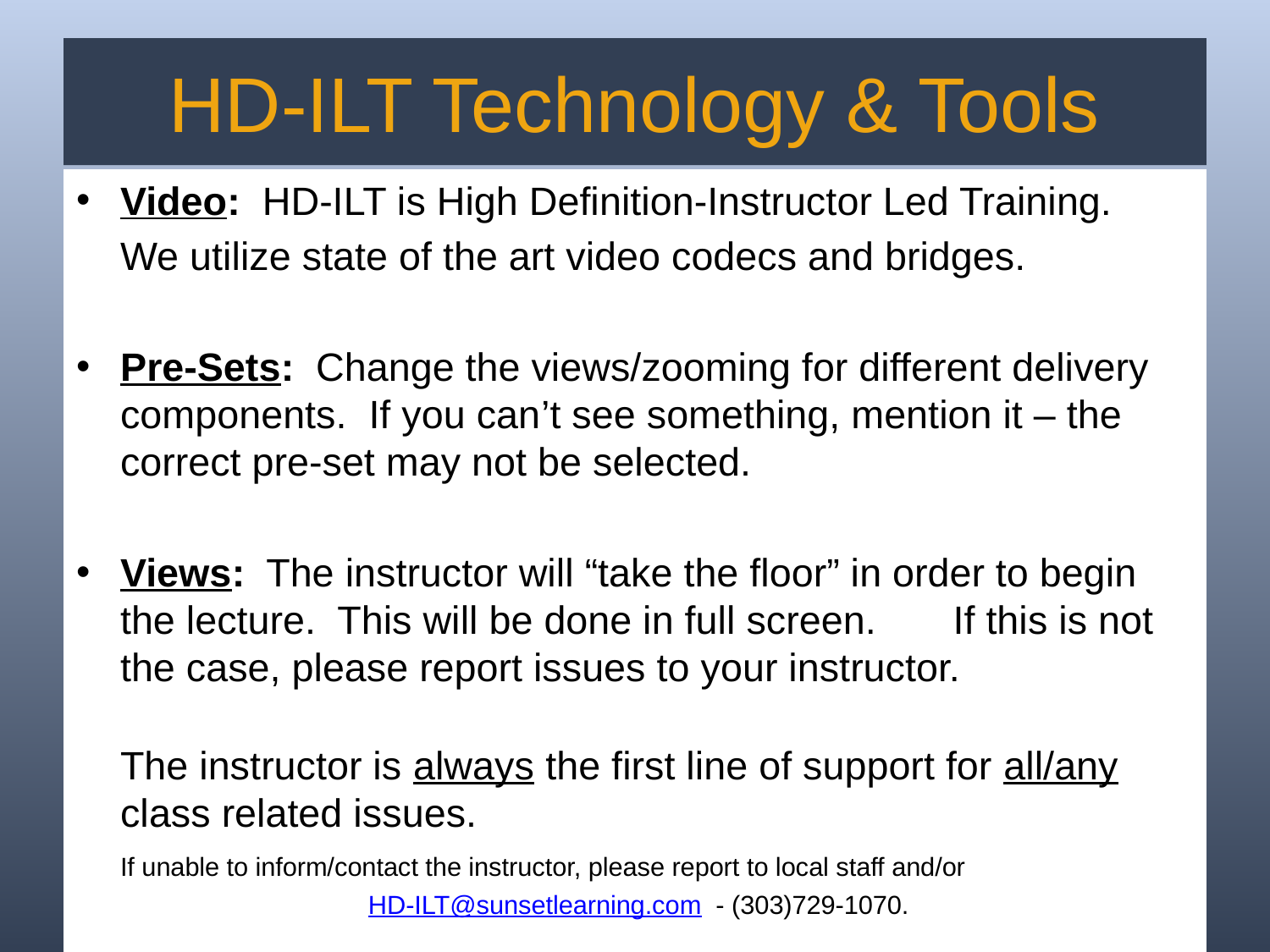

# HD-ILT Technology & Tools
Video:  HD-ILT is High Definition-Instructor Led Training.
    We utilize state of the art video codecs and bridges.

Pre-Sets:  Change the views/zooming for different delivery components.  If you can’t see something, mention it – the correct pre-set may not be selected.

Views:  The instructor will “take the floor” in order to begin the lecture.  This will be done in full screen.       If this is not the case, please report issues to your instructor.

	The instructor is always the first line of support for all/any class related issues.
	If unable to inform/contact the instructor, please report to local staff and/or
 HD-ILT@sunsetlearning.com  - (303)729-1070.